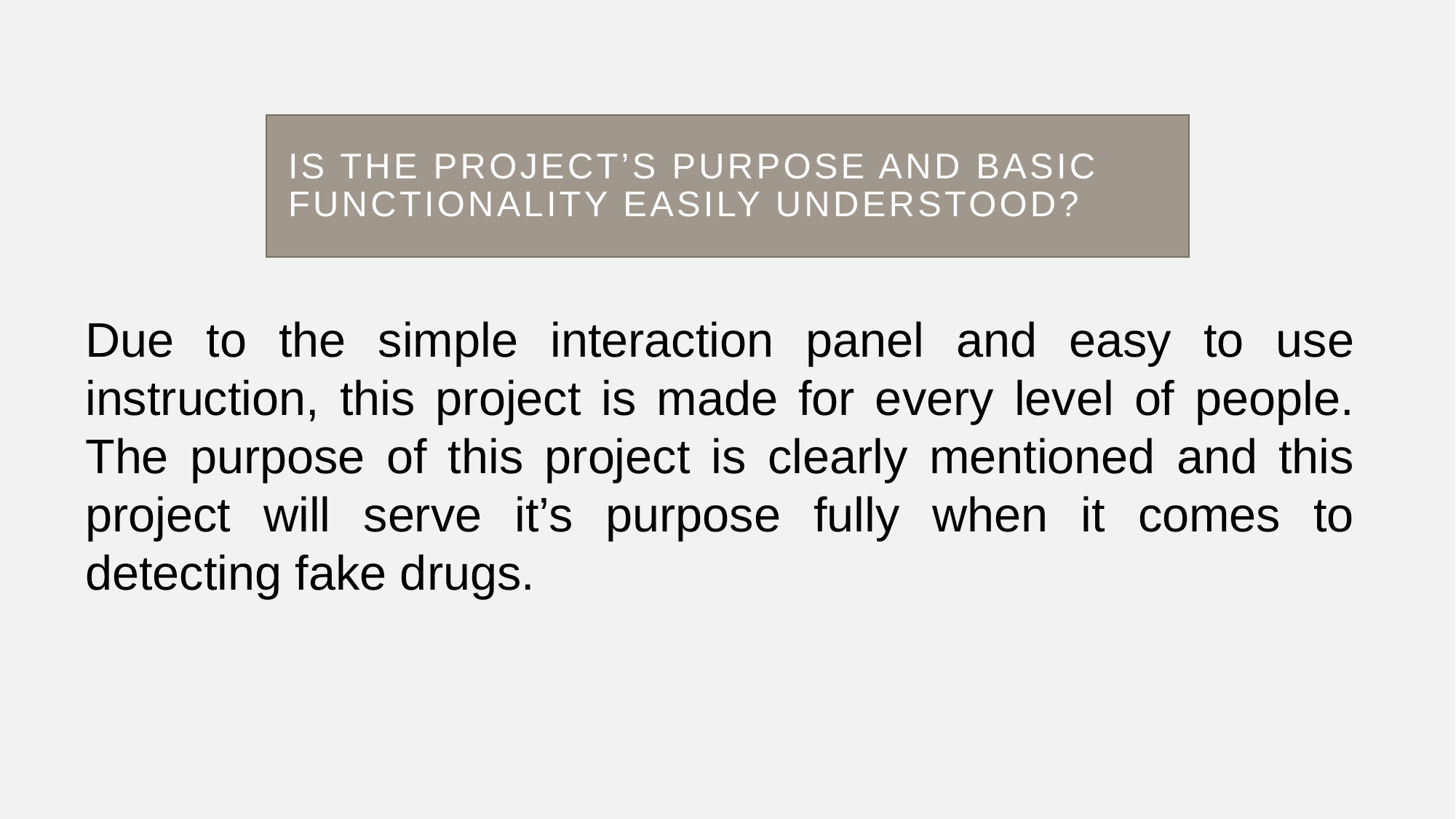

# Is the project’s purpose and basic functionality easily understood?
Due to the simple interaction panel and easy to use instruction, this project is made for every level of people. The purpose of this project is clearly mentioned and this project will serve it’s purpose fully when it comes to detecting fake drugs.